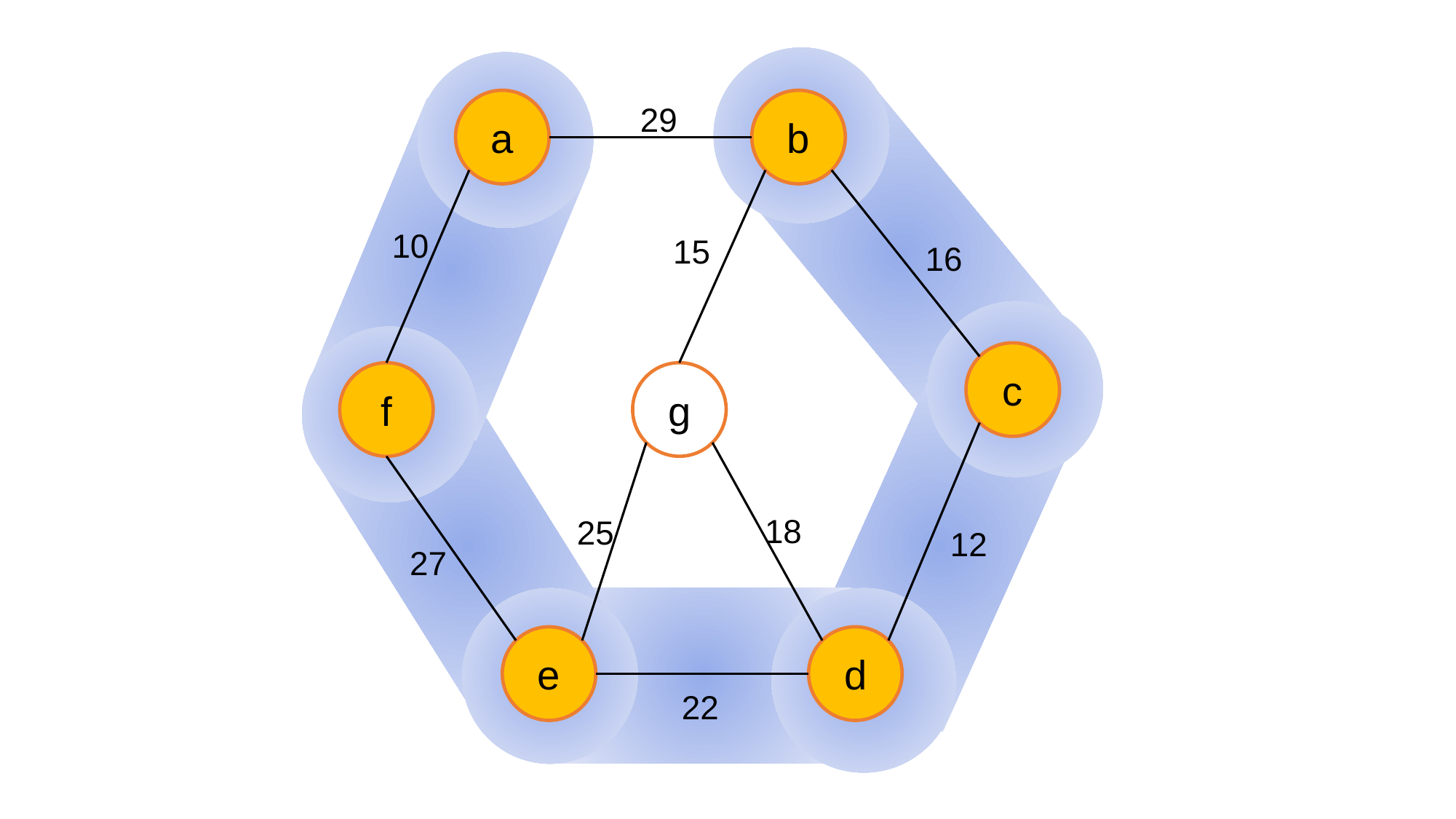

a
b
29

10
15
16

c
f
g

18
25
12

27

e
d
22